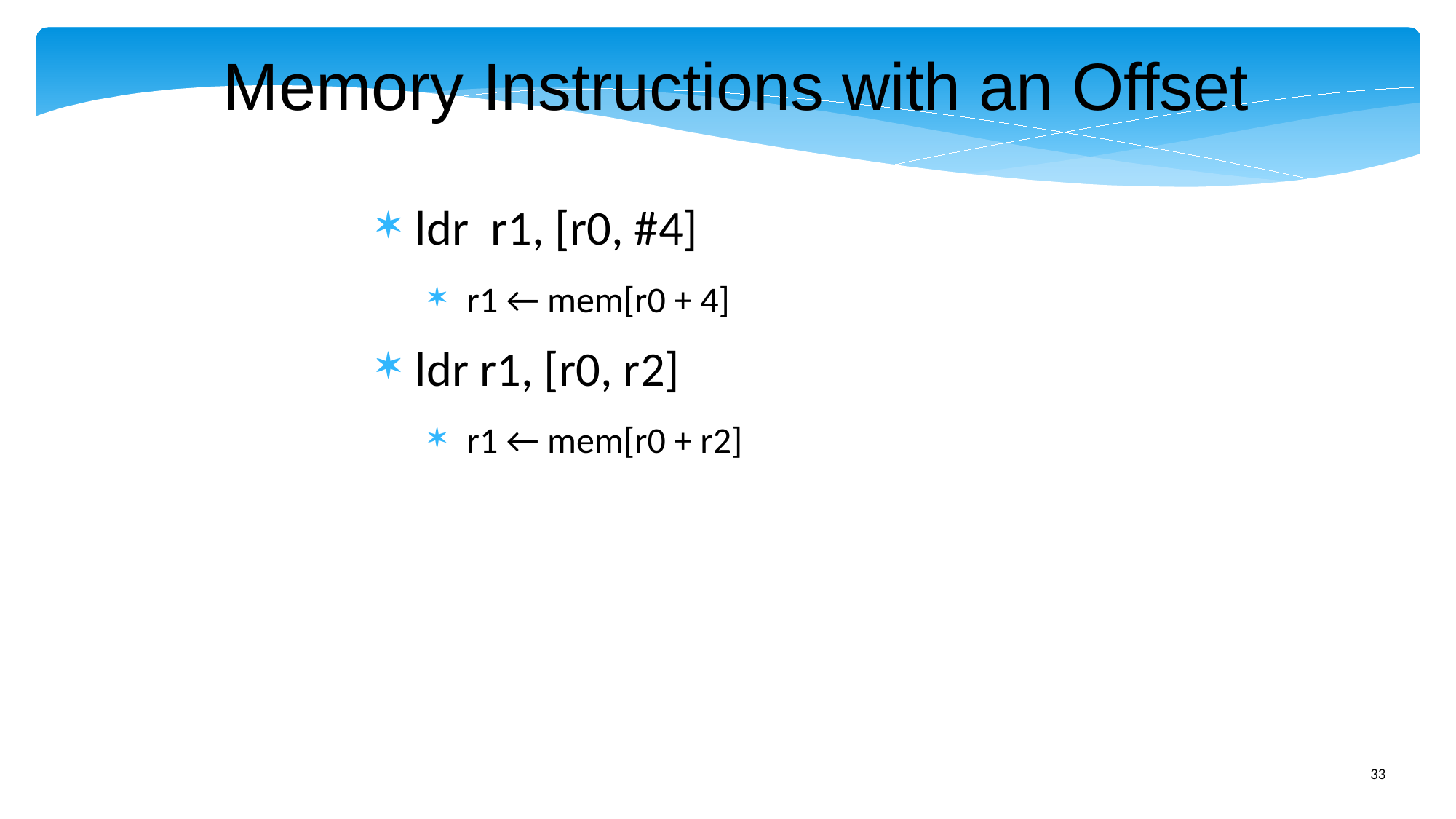

Memory Instructions with an Offset
ldr  r1, [r0, #4]
r1 ← mem[r0 + 4]
ldr r1, [r0, r2]
r1 ← mem[r0 + r2]